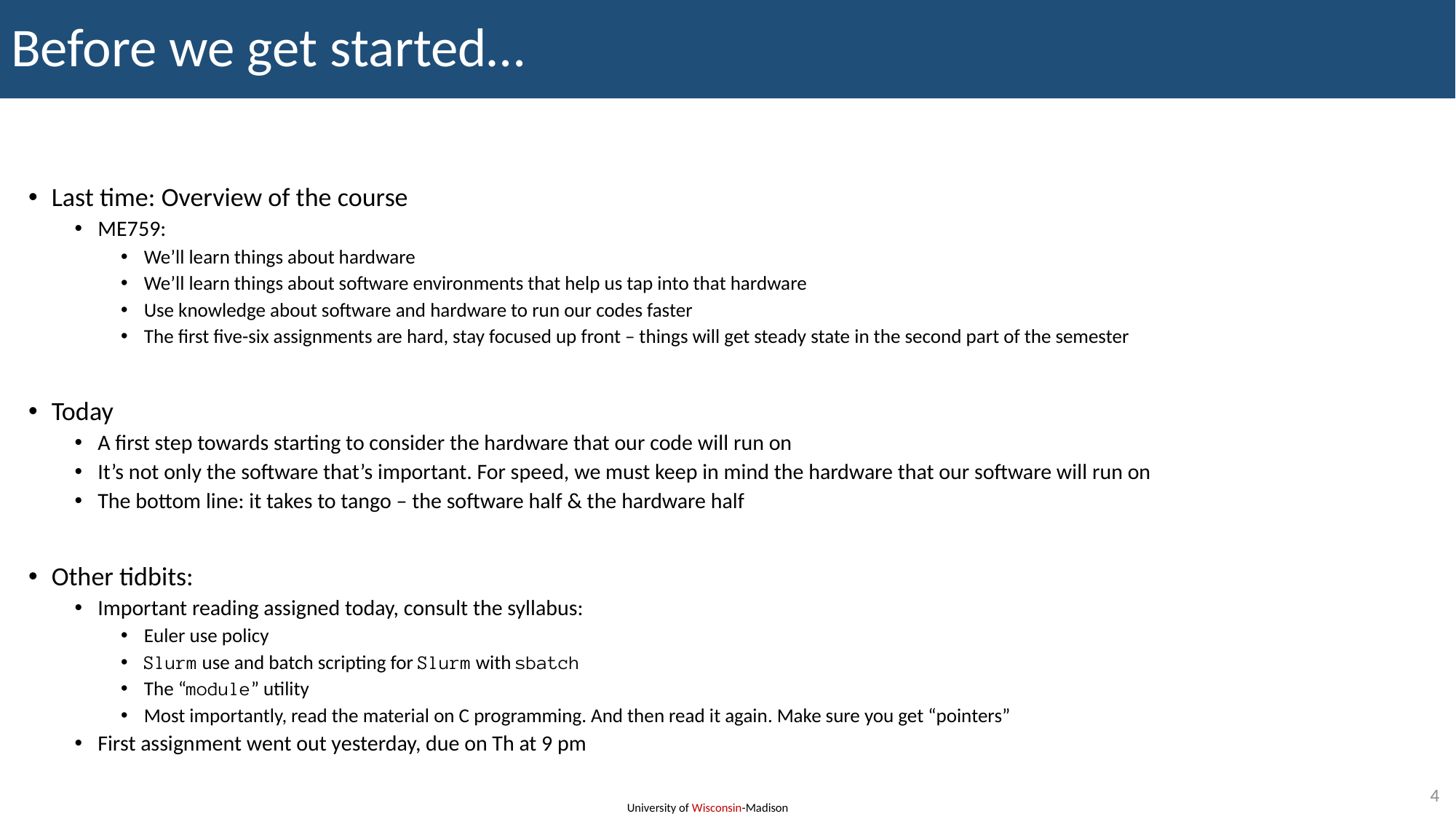

# Before we get started…
Last time: Overview of the course
ME759:
We’ll learn things about hardware
We’ll learn things about software environments that help us tap into that hardware
Use knowledge about software and hardware to run our codes faster
The first five-six assignments are hard, stay focused up front – things will get steady state in the second part of the semester

Today
A first step towards starting to consider the hardware that our code will run on
It’s not only the software that’s important. For speed, we must keep in mind the hardware that our software will run on
The bottom line: it takes to tango – the software half & the hardware half

Other tidbits:
Important reading assigned today, consult the syllabus:
Euler use policy
Slurm use and batch scripting for Slurm with sbatch
The “module” utility
Most importantly, read the material on C programming. And then read it again. Make sure you get “pointers”
First assignment went out yesterday, due on Th at 9 pm

4